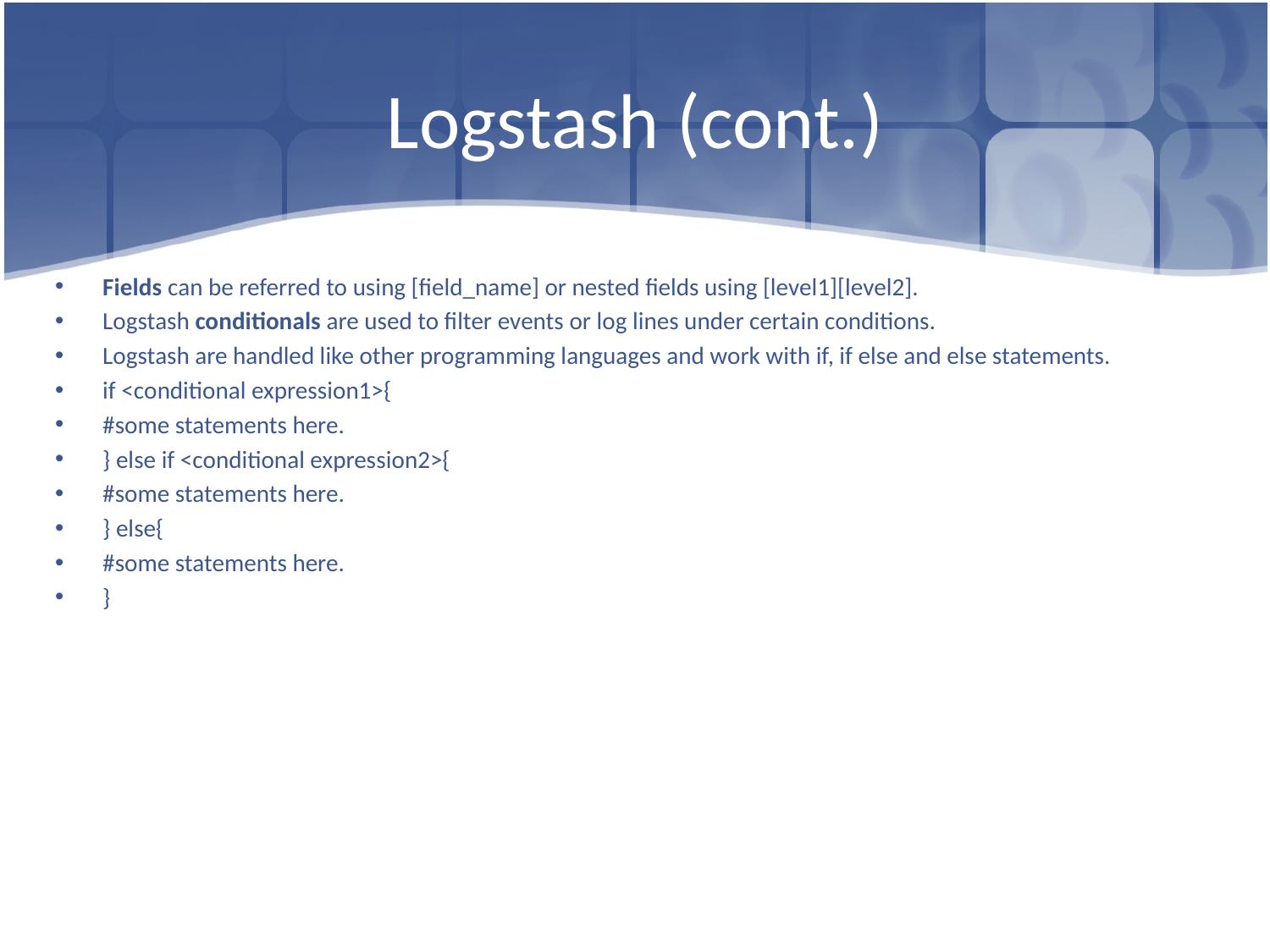

# Logstash (cont.)
Fields can be referred to using [field_name] or nested fields using [level1][level2].
Logstash conditionals are used to filter events or log lines under certain conditions.
Logstash are handled like other programming languages and work with if, if else and else statements.
if <conditional expression1>{
#some statements here.
} else if <conditional expression2>{
#some statements here.
} else{
#some statements here.
}